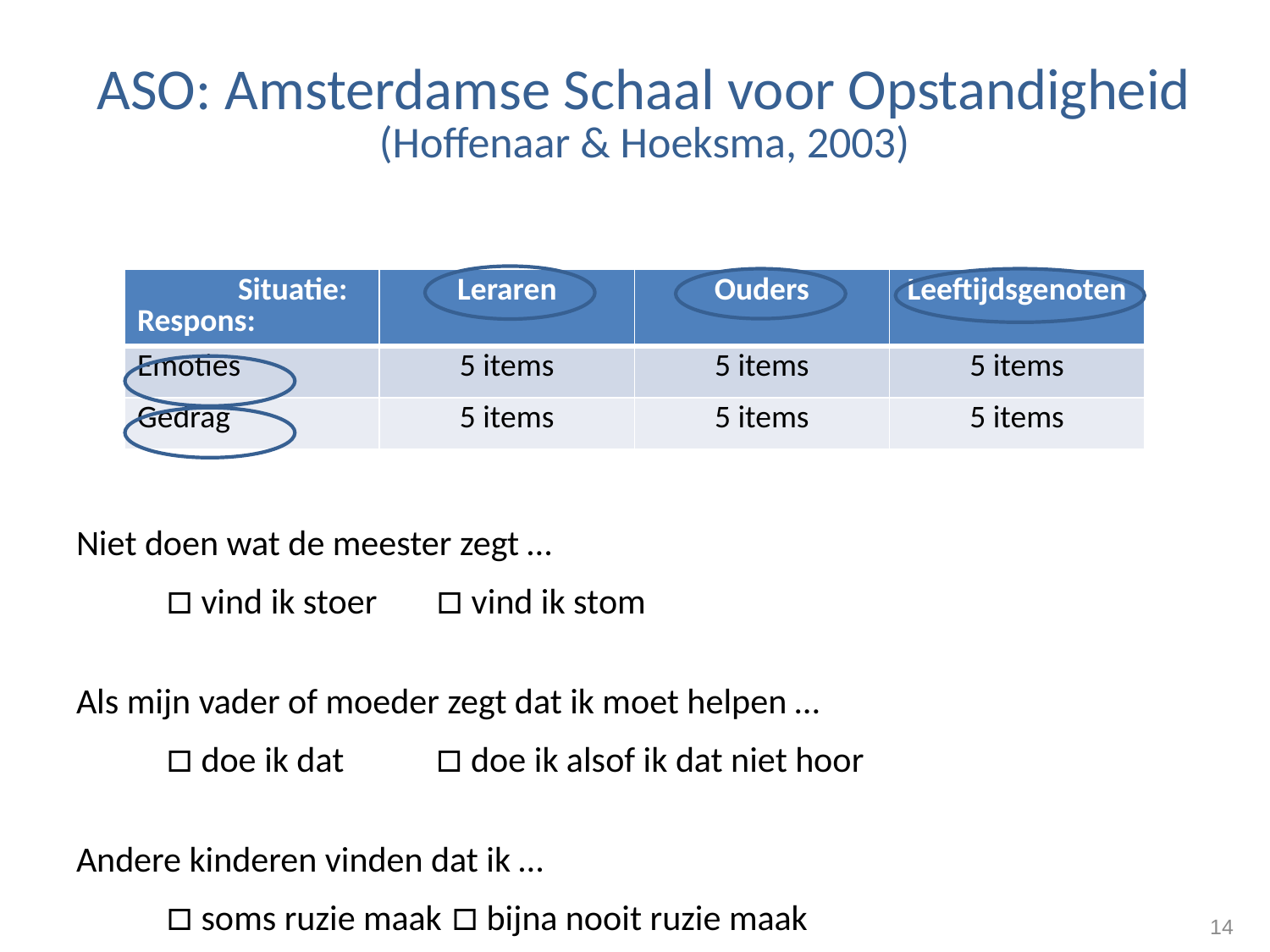

# ASO: Amsterdamse Schaal voor Opstandigheid (Hoffenaar & Hoeksma, 2003)

Niet doen wat de meester zegt …
	 □ vind ik stoer	     □ vind ik stom

Als mijn vader of moeder zegt dat ik moet helpen …
	 □ doe ik dat 	    □ doe ik alsof ik dat niet hoor

Andere kinderen vinden dat ik …
	 □ soms ruzie maak □ bijna nooit ruzie maak

| Situatie: Respons: | Leraren | Ouders | Leeftijdsgenoten |
| --- | --- | --- | --- |
| Emoties | 5 items | 5 items | 5 items |
| Gedrag | 5 items | 5 items | 5 items |

14